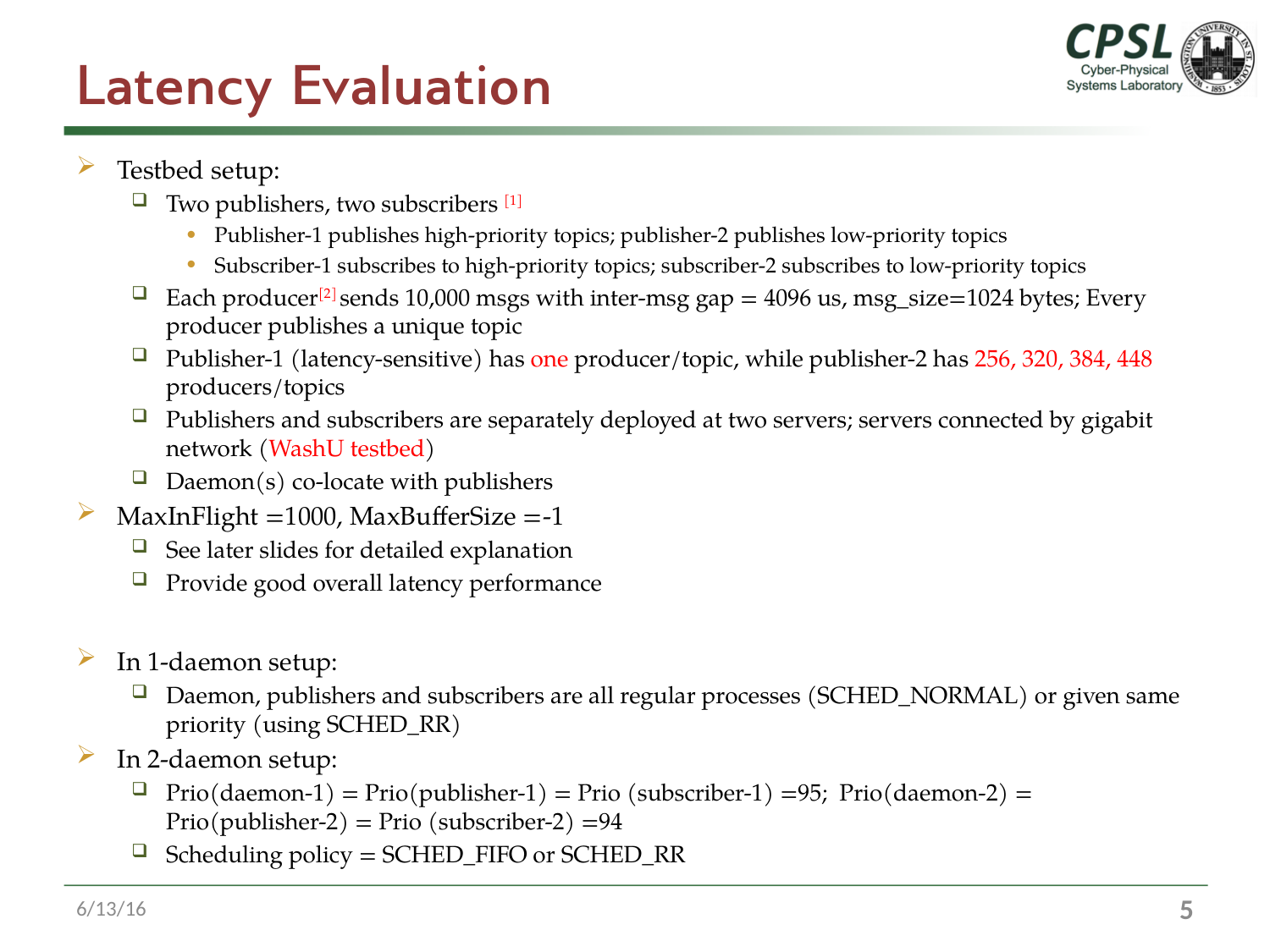

# Latency Evaluation
Testbed setup:
Two publishers, two subscribers [1]
Publisher-1 publishes high-priority topics; publisher-2 publishes low-priority topics
Subscriber-1 subscribes to high-priority topics; subscriber-2 subscribes to low-priority topics
Each producer[2] sends 10,000 msgs with inter-msg gap = 4096 us, msg_size=1024 bytes; Every producer publishes a unique topic
Publisher-1 (latency-sensitive) has one producer/topic, while publisher-2 has 256, 320, 384, 448 producers/topics
Publishers and subscribers are separately deployed at two servers; servers connected by gigabit network (WashU testbed)
Daemon(s) co-locate with publishers
MaxInFlight =1000, MaxBufferSize =-1
See later slides for detailed explanation
Provide good overall latency performance

In 1-daemon setup:
Daemon, publishers and subscribers are all regular processes (SCHED_NORMAL) or given same priority (using SCHED_RR)
In 2-daemon setup:
Prio(daemon-1) = Prio(publisher-1) = Prio (subscriber-1) =95;  Prio(daemon-2) = Prio(publisher-2) = Prio (subscriber-2) =94
Scheduling policy = SCHED_FIFO or SCHED_RR

6/13/16

5